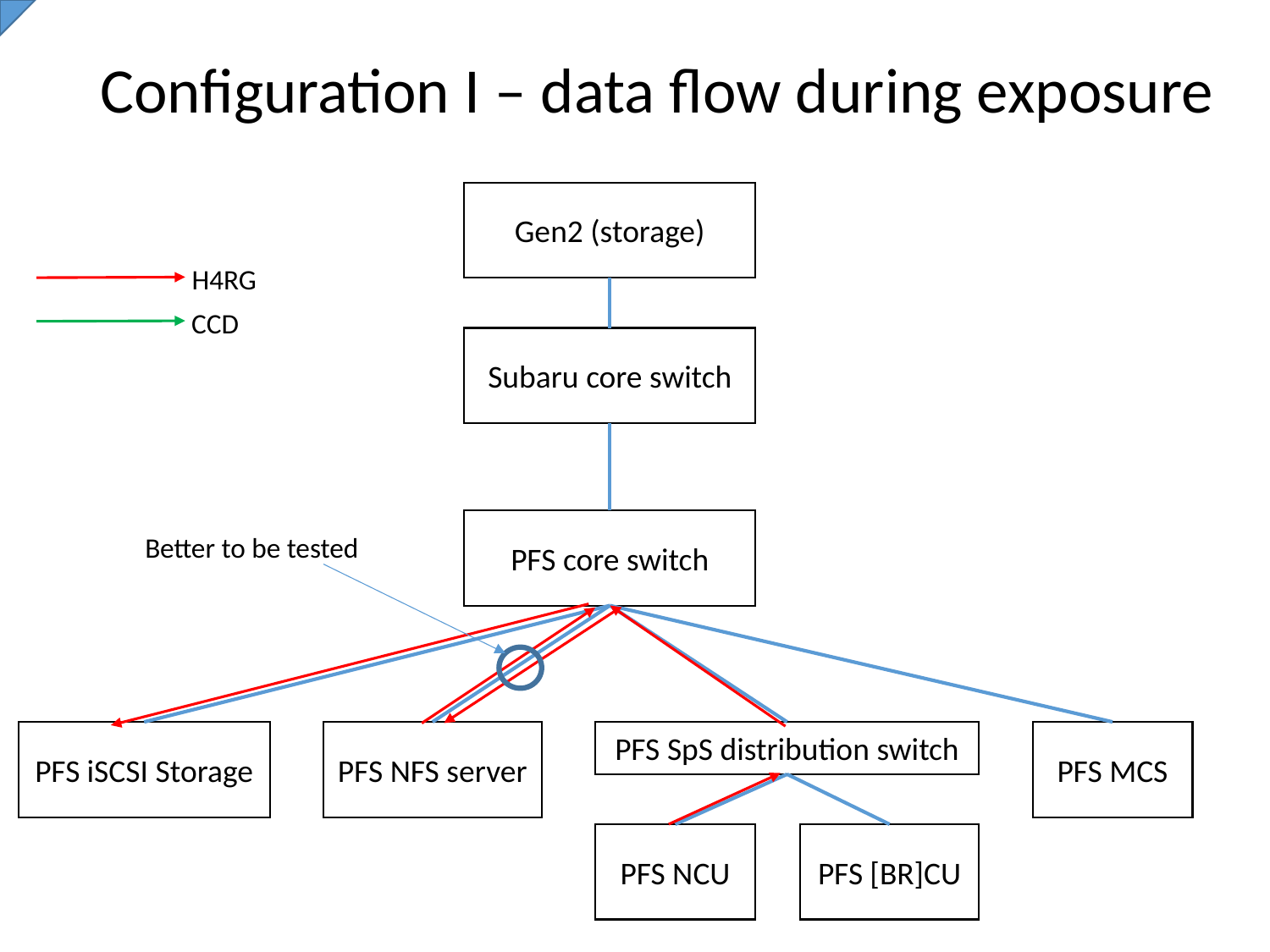

# Configuration I – data flow during exposure
Gen2 (storage)
H4RG
CCD
Subaru core switch
PFS core switch
Better to be tested

PFS iSCSI Storage
PFS NFS server
PFS SpS distribution switch
PFS MCS
PFS NCU
PFS [BR]CU